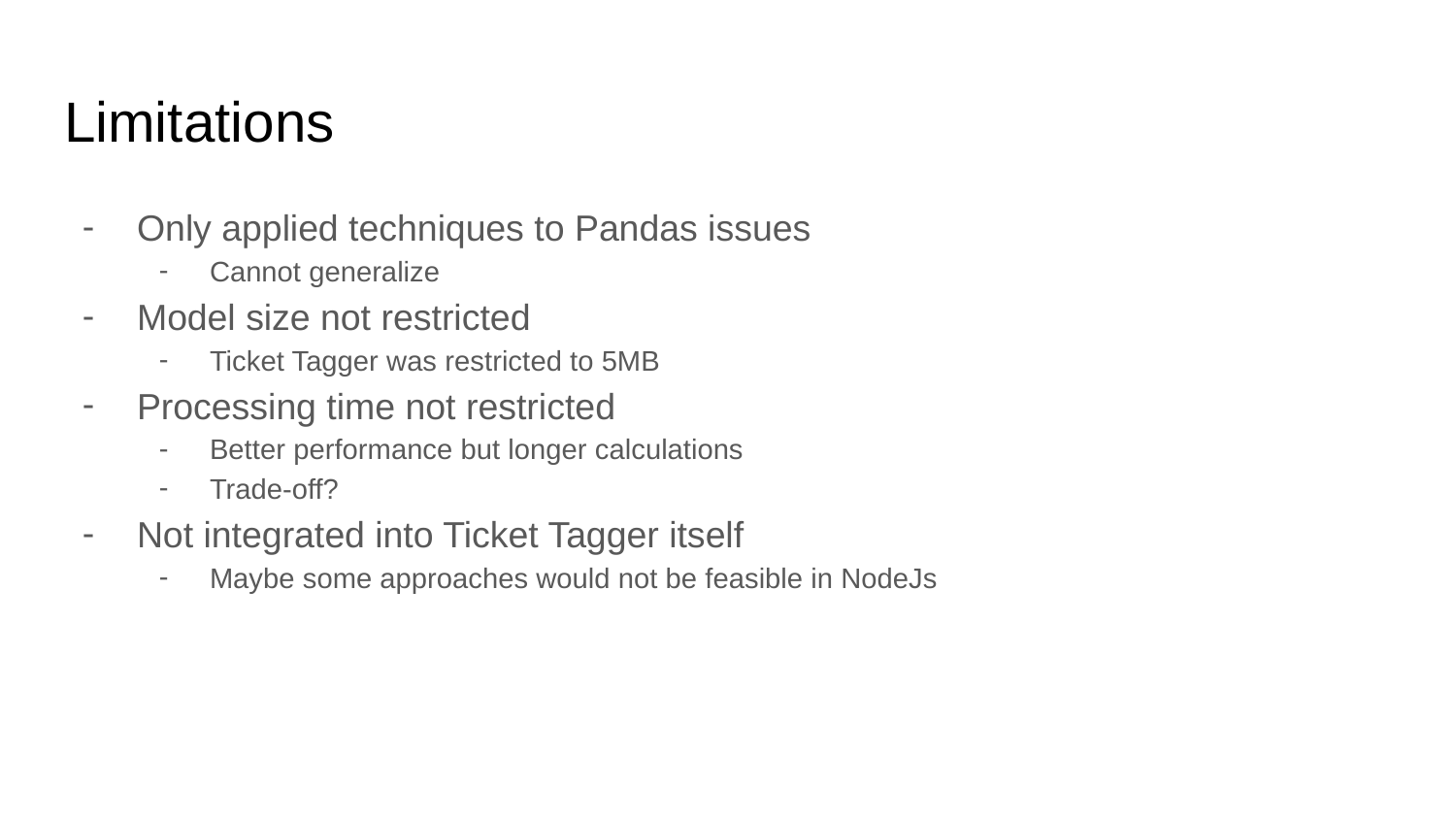

# Limitations
Only applied techniques to Pandas issues
Cannot generalize
Model size not restricted
Ticket Tagger was restricted to 5MB
Processing time not restricted
Better performance but longer calculations
Trade-off?
Not integrated into Ticket Tagger itself
Maybe some approaches would not be feasible in NodeJs